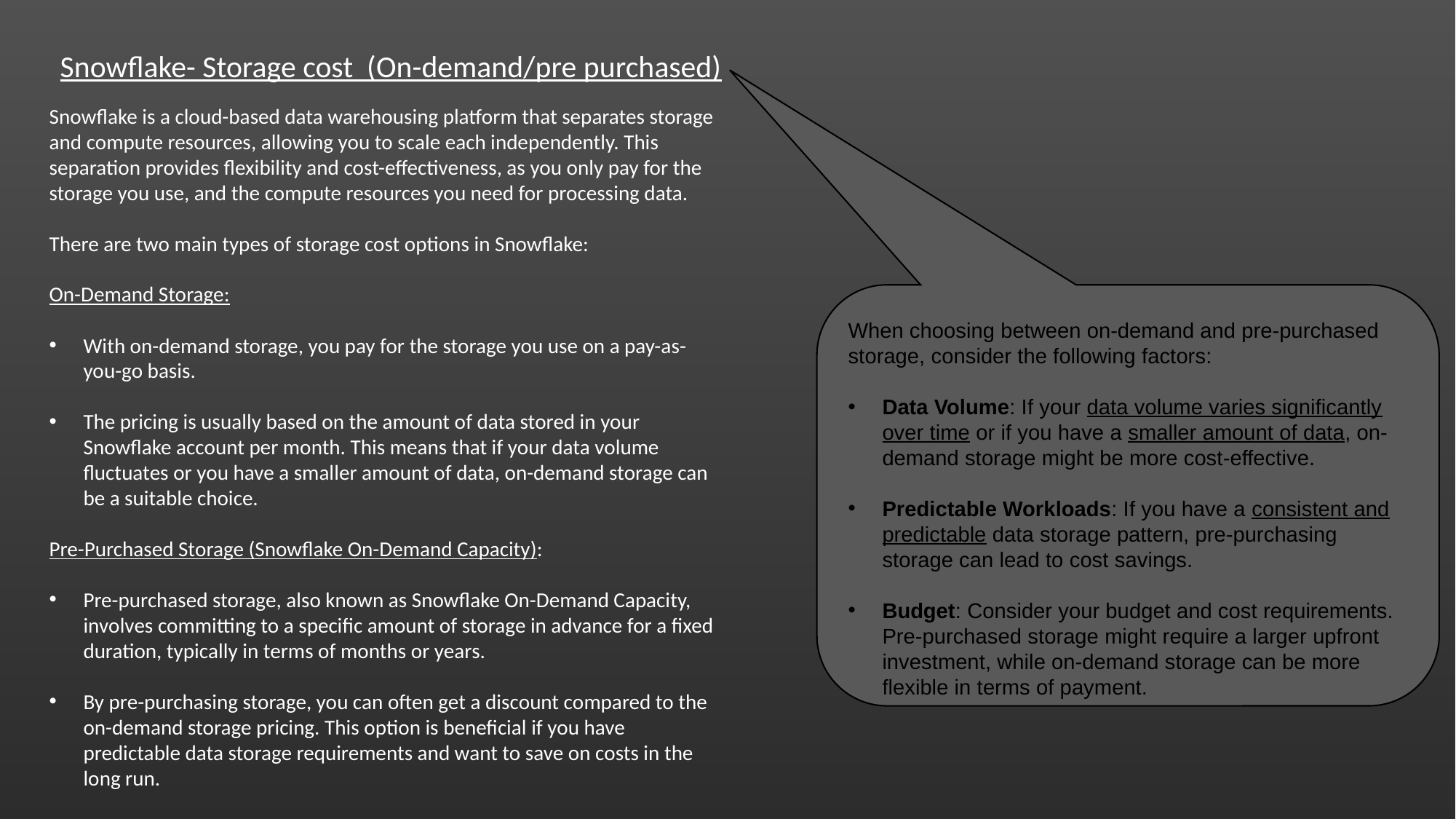

Snowflake- Storage cost  (On-demand/pre purchased)
Snowflake is a cloud-based data warehousing platform that separates storage and compute resources, allowing you to scale each independently. This separation provides flexibility and cost-effectiveness, as you only pay for the storage you use, and the compute resources you need for processing data.

There are two main types of storage cost options in Snowflake:

On-Demand Storage:
With on-demand storage, you pay for the storage you use on a pay-as-you-go basis.

The pricing is usually based on the amount of data stored in your Snowflake account per month. This means that if your data volume fluctuates or you have a smaller amount of data, on-demand storage can be a suitable choice.

Pre-Purchased Storage (Snowflake On-Demand Capacity):
Pre-purchased storage, also known as Snowflake On-Demand Capacity, involves committing to a specific amount of storage in advance for a fixed duration, typically in terms of months or years.

By pre-purchasing storage, you can often get a discount compared to the on-demand storage pricing. This option is beneficial if you have predictable data storage requirements and want to save on costs in the long run.
When choosing between on-demand and pre-purchased storage, consider the following factors:
Data Volume: If your data volume varies significantly over time or if you have a smaller amount of data, on-demand storage might be more cost-effective.
Predictable Workloads: If you have a consistent and predictable data storage pattern, pre-purchasing storage can lead to cost savings.
Budget: Consider your budget and cost requirements. Pre-purchased storage might require a larger upfront investment, while on-demand storage can be more flexible in terms of payment.